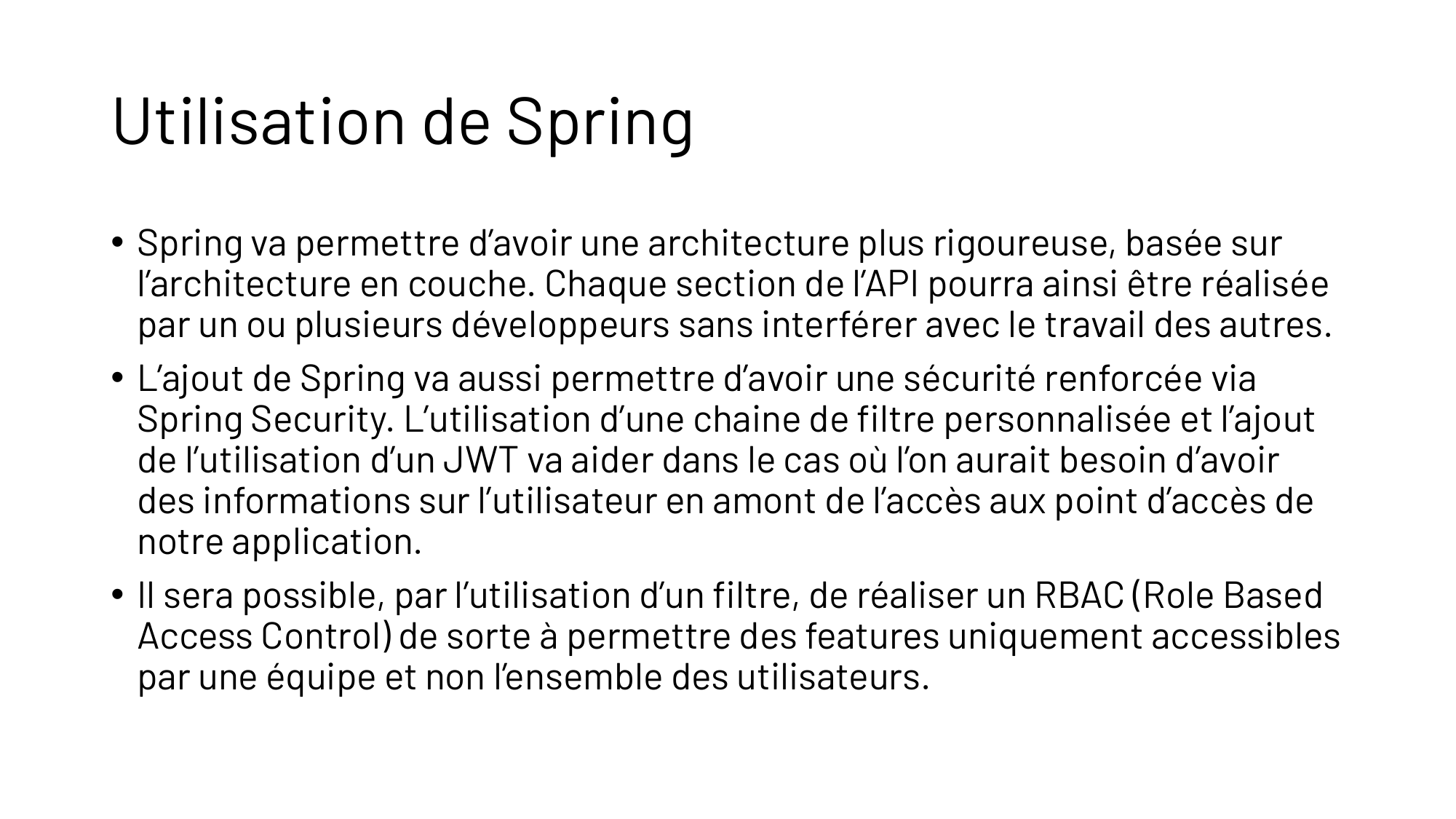

# Utilisation de Spring
Spring va permettre d’avoir une architecture plus rigoureuse, basée sur l’architecture en couche. Chaque section de l’API pourra ainsi être réalisée par un ou plusieurs développeurs sans interférer avec le travail des autres.
L’ajout de Spring va aussi permettre d’avoir une sécurité renforcée via Spring Security. L’utilisation d’une chaine de filtre personnalisée et l’ajout de l’utilisation d’un JWT va aider dans le cas où l’on aurait besoin d’avoir des informations sur l’utilisateur en amont de l’accès aux point d’accès de notre application.
Il sera possible, par l’utilisation d’un filtre, de réaliser un RBAC (Role Based Access Control) de sorte à permettre des features uniquement accessibles par une équipe et non l’ensemble des utilisateurs.